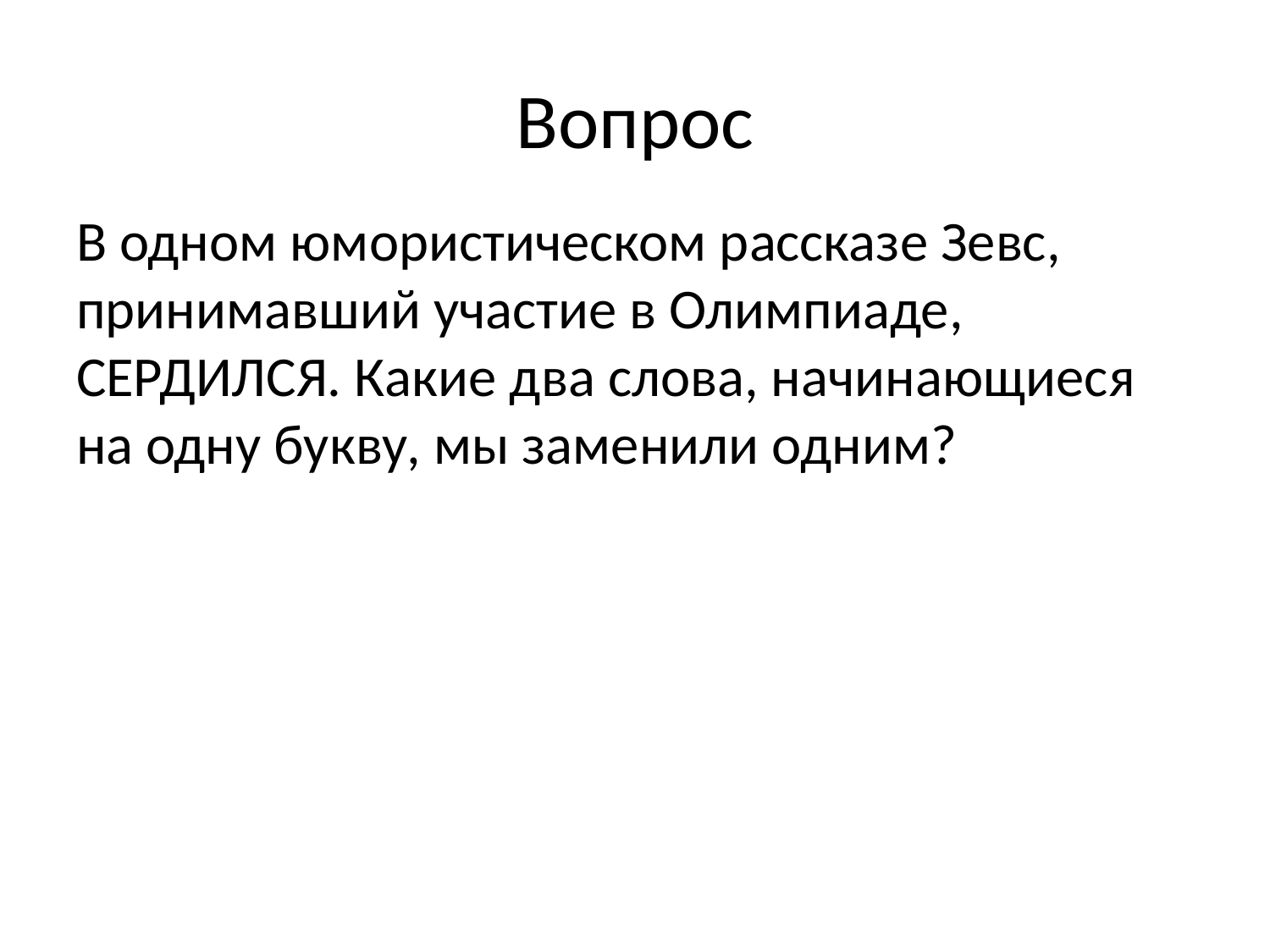

# Вопрос
В одном юмористическом рассказе Зевс, принимавший участие в Олимпиаде, СЕРДИЛСЯ. Какие два слова, начинающиеся на одну букву, мы заменили одним?